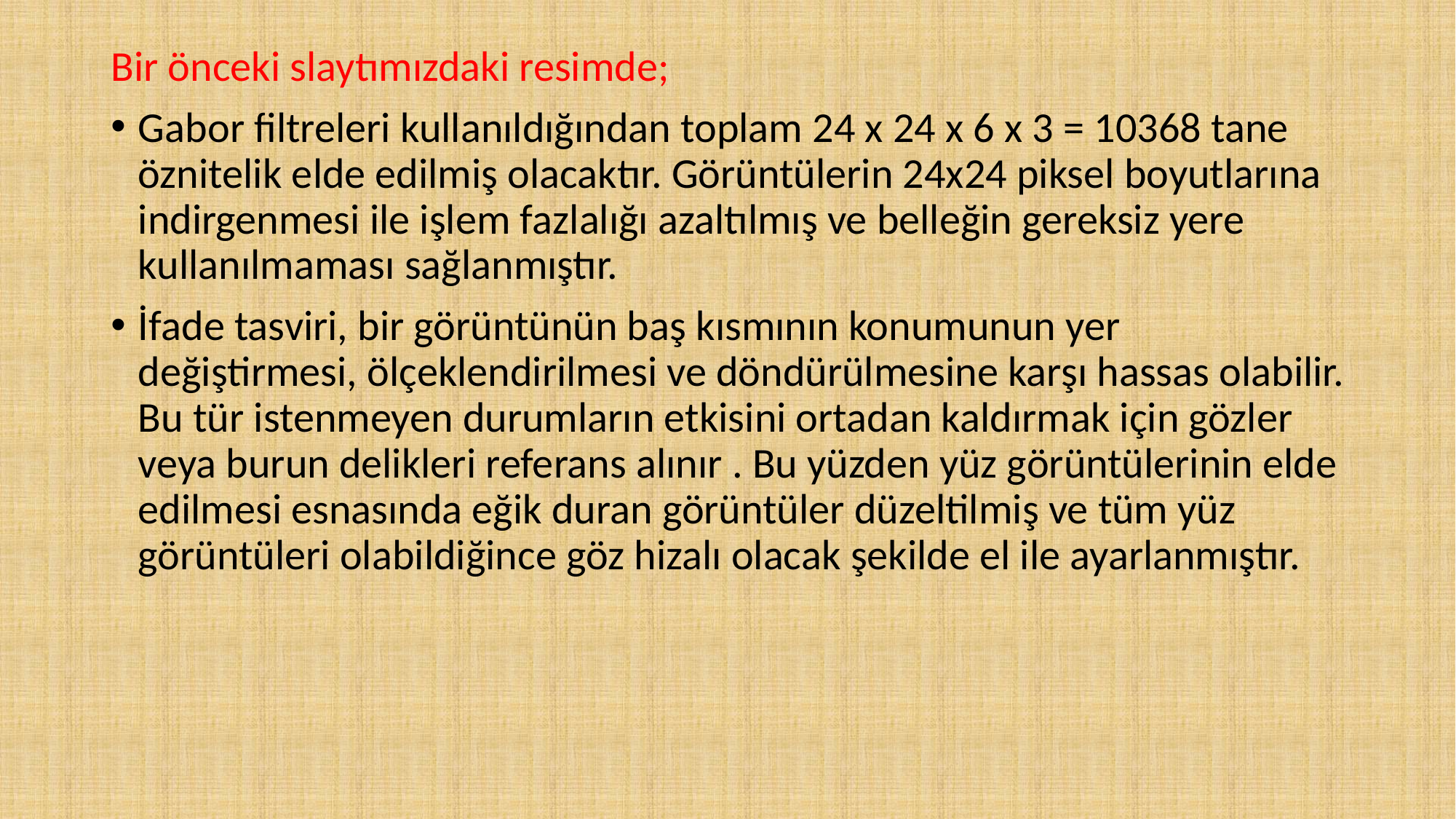

Bir önceki slaytımızdaki resimde;
Gabor filtreleri kullanıldığından toplam 24 x 24 x 6 x 3 = 10368 tane öznitelik elde edilmiş olacaktır. Görüntülerin 24x24 piksel boyutlarına indirgenmesi ile işlem fazlalığı azaltılmış ve belleğin gereksiz yere kullanılmaması sağlanmıştır.
İfade tasviri, bir görüntünün baş kısmının konumunun yer değiştirmesi, ölçeklendirilmesi ve döndürülmesine karşı hassas olabilir. Bu tür istenmeyen durumların etkisini ortadan kaldırmak için gözler veya burun delikleri referans alınır . Bu yüzden yüz görüntülerinin elde edilmesi esnasında eğik duran görüntüler düzeltilmiş ve tüm yüz görüntüleri olabildiğince göz hizalı olacak şekilde el ile ayarlanmıştır.